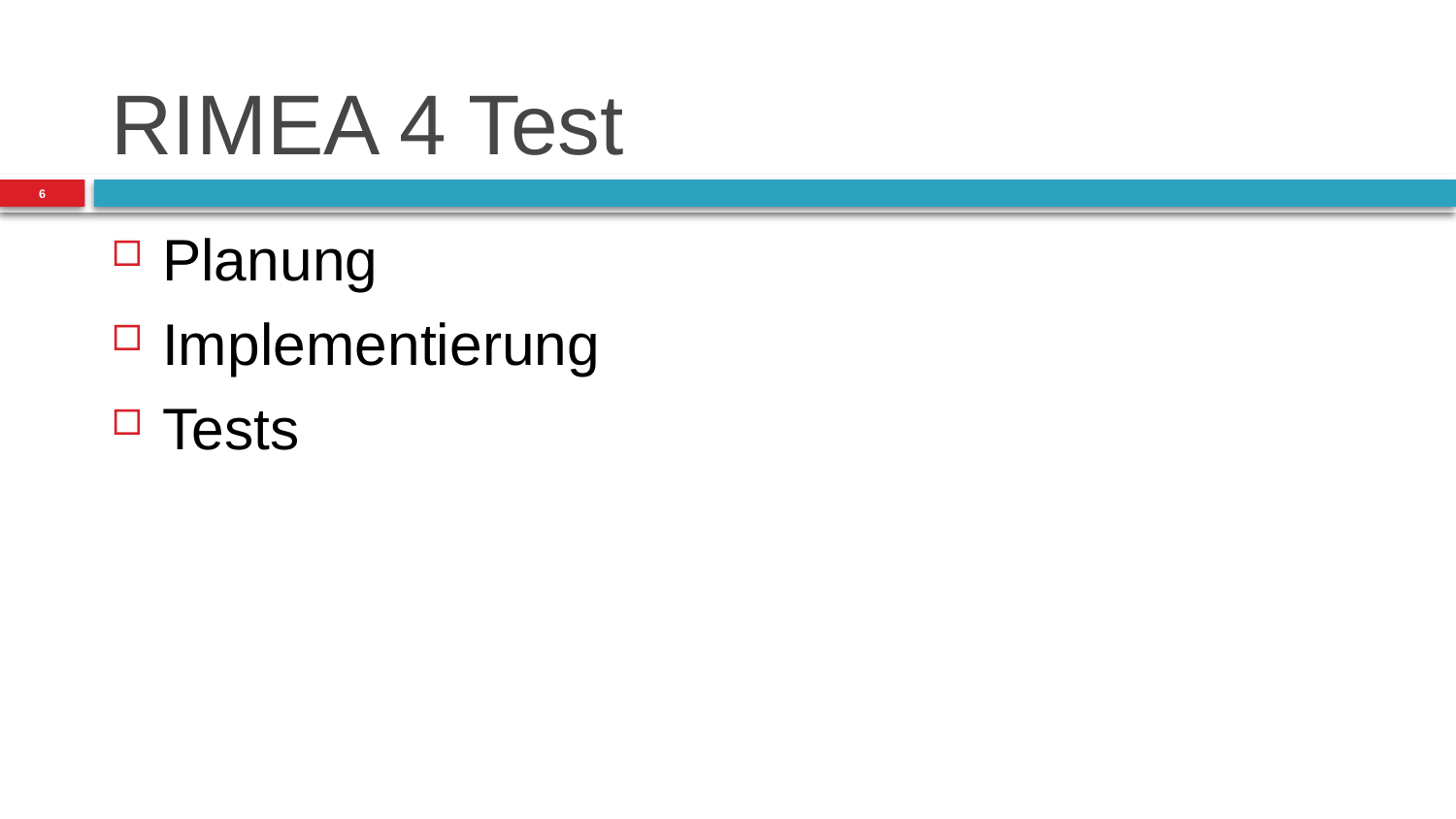

# RIMEA 4 Test
6
Planung
Implementierung
Tests